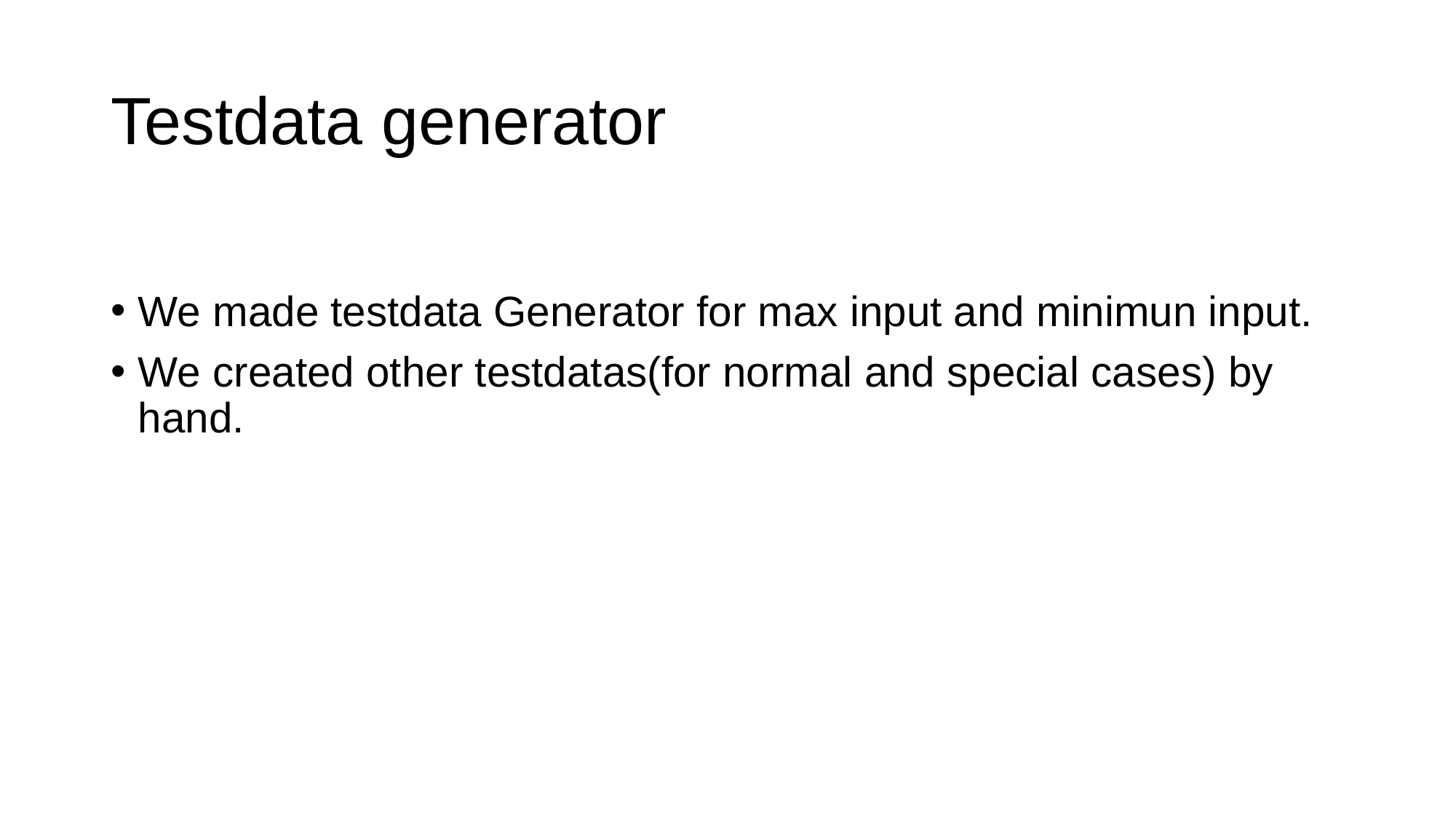

# Testdata generator

We made testdata Generator for max input and minimun input.
We created other testdatas(for normal and special cases) by hand.